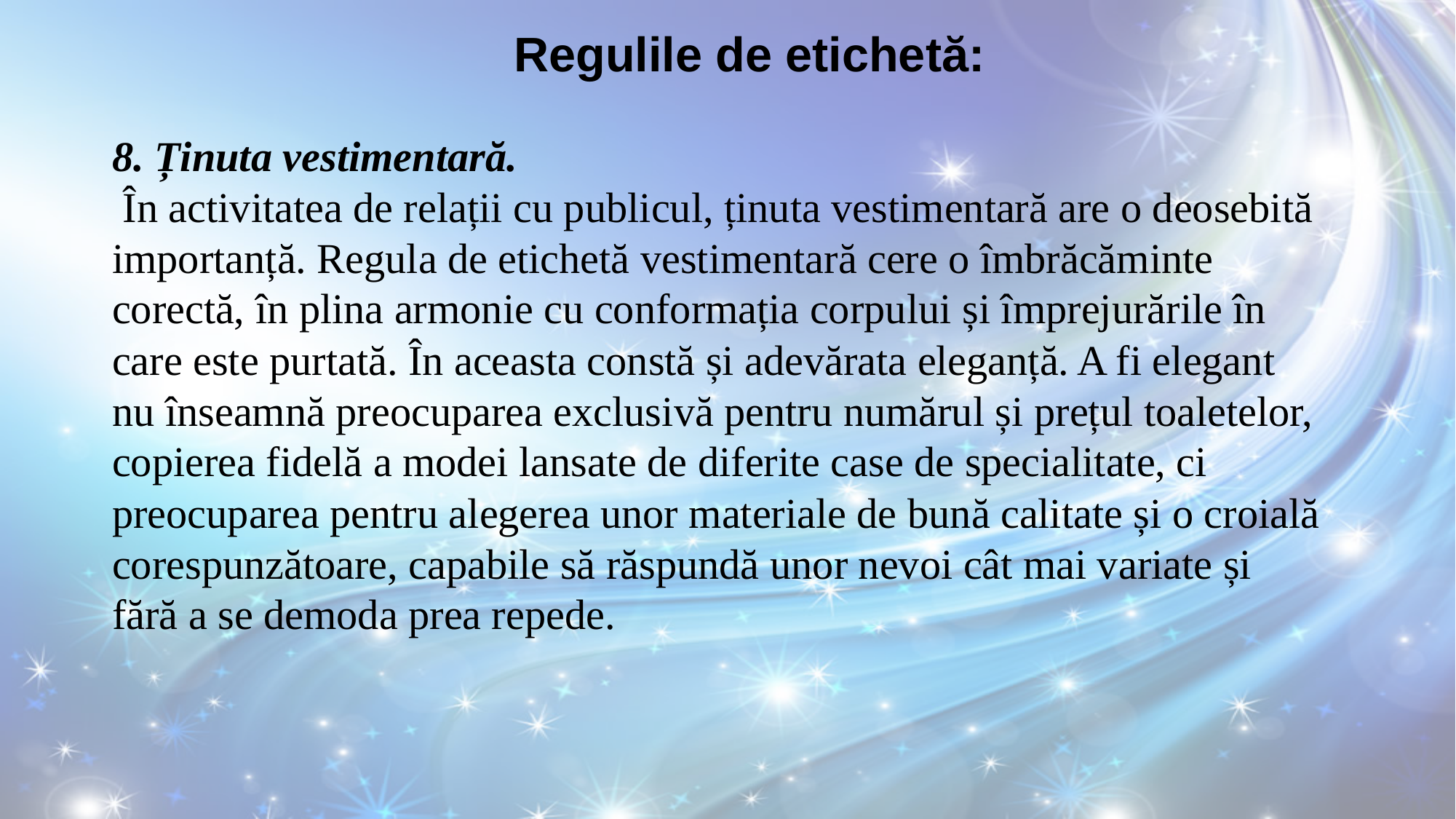

Regulile de etichetă:
8. Ținuta vestimentară.
 În activitatea de relații cu publicul, ținuta vestimentară are o deosebită importanță. Regula de etichetă vestimentară cere o îmbrăcăminte corectă, în plina armonie cu conformația corpului și împrejurările în care este purtată. În aceasta constă și adevărata eleganță. A fi elegant nu înseamnă preocuparea exclusivă pentru numărul și prețul toaletelor, copierea fidelă a modei lansate de diferite case de specialitate, ci preocuparea pentru alegerea unor materiale de bună calitate și o croială corespunzătoare, capabile să răspundă unor nevoi cât mai variate și fără a se demoda prea repede.